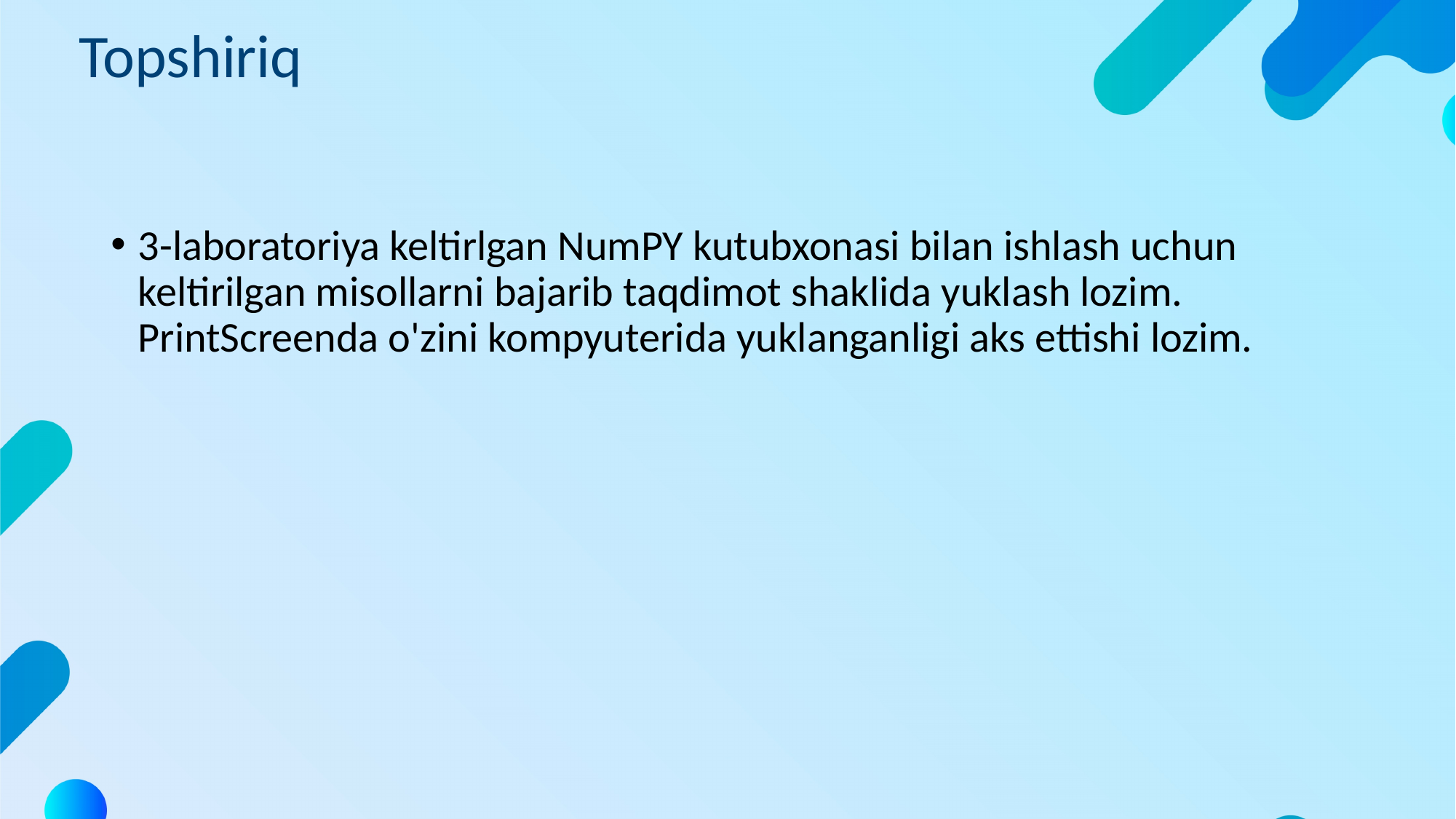

# Topshiriq
3-laboratoriya keltirlgan NumPY kutubxonasi bilan ishlash uchun keltirilgan misollarni bajarib taqdimot shaklida yuklash lozim. PrintScreenda o'zini kompyuterida yuklanganligi aks ettishi lozim.